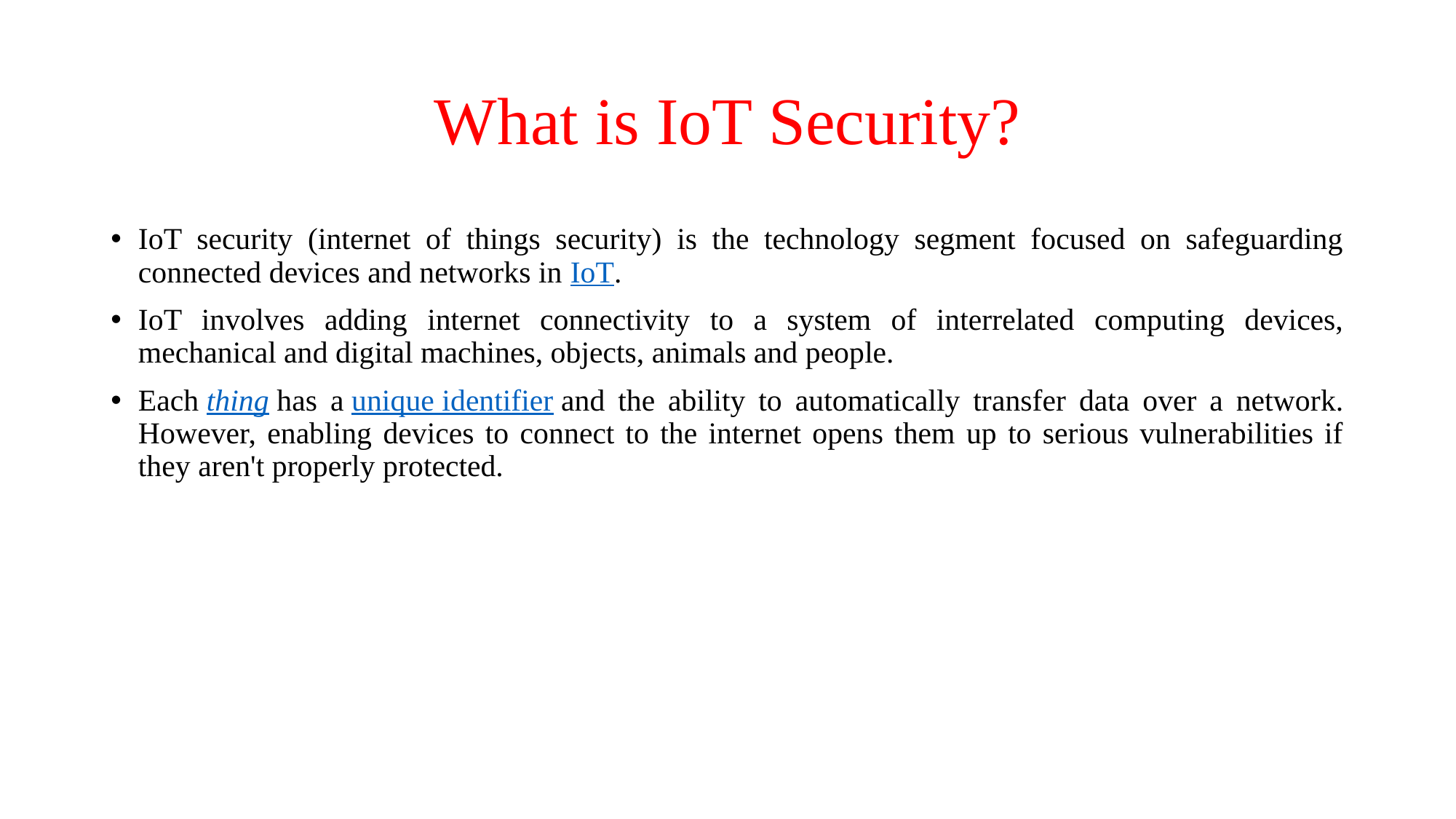

# What is IoT Security?
IoT security (internet of things security) is the technology segment focused on safeguarding connected devices and networks in IoT.
IoT involves adding internet connectivity to a system of interrelated computing devices, mechanical and digital machines, objects, animals and people.
Each thing has a unique identifier and the ability to automatically transfer data over a network. However, enabling devices to connect to the internet opens them up to serious vulnerabilities if they aren't properly protected.